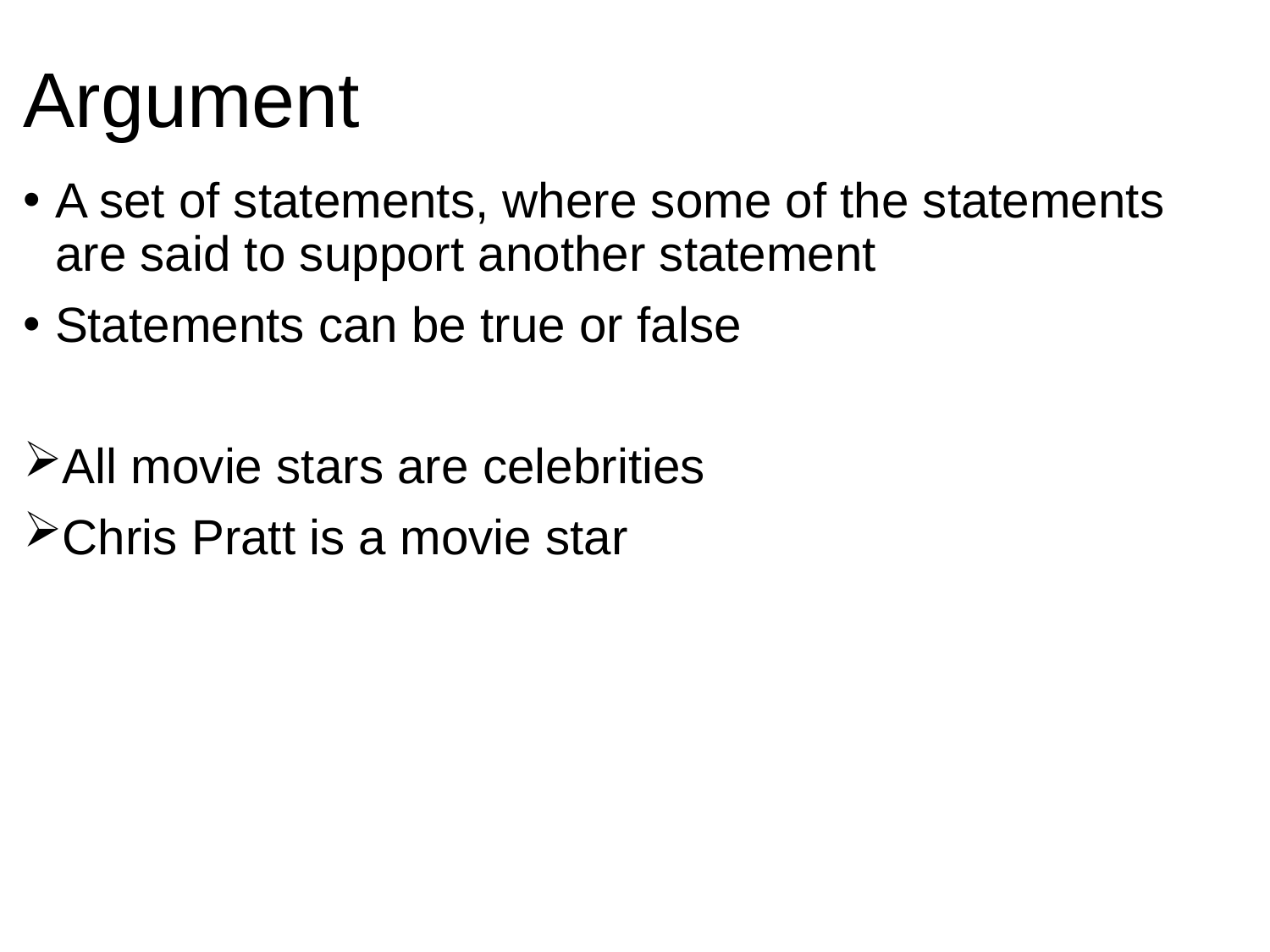

# Argument
A set of statements, where some of the statements are said to support another statement
Statements can be true or false

All movie stars are celebrities
Chris Pratt is a movie star